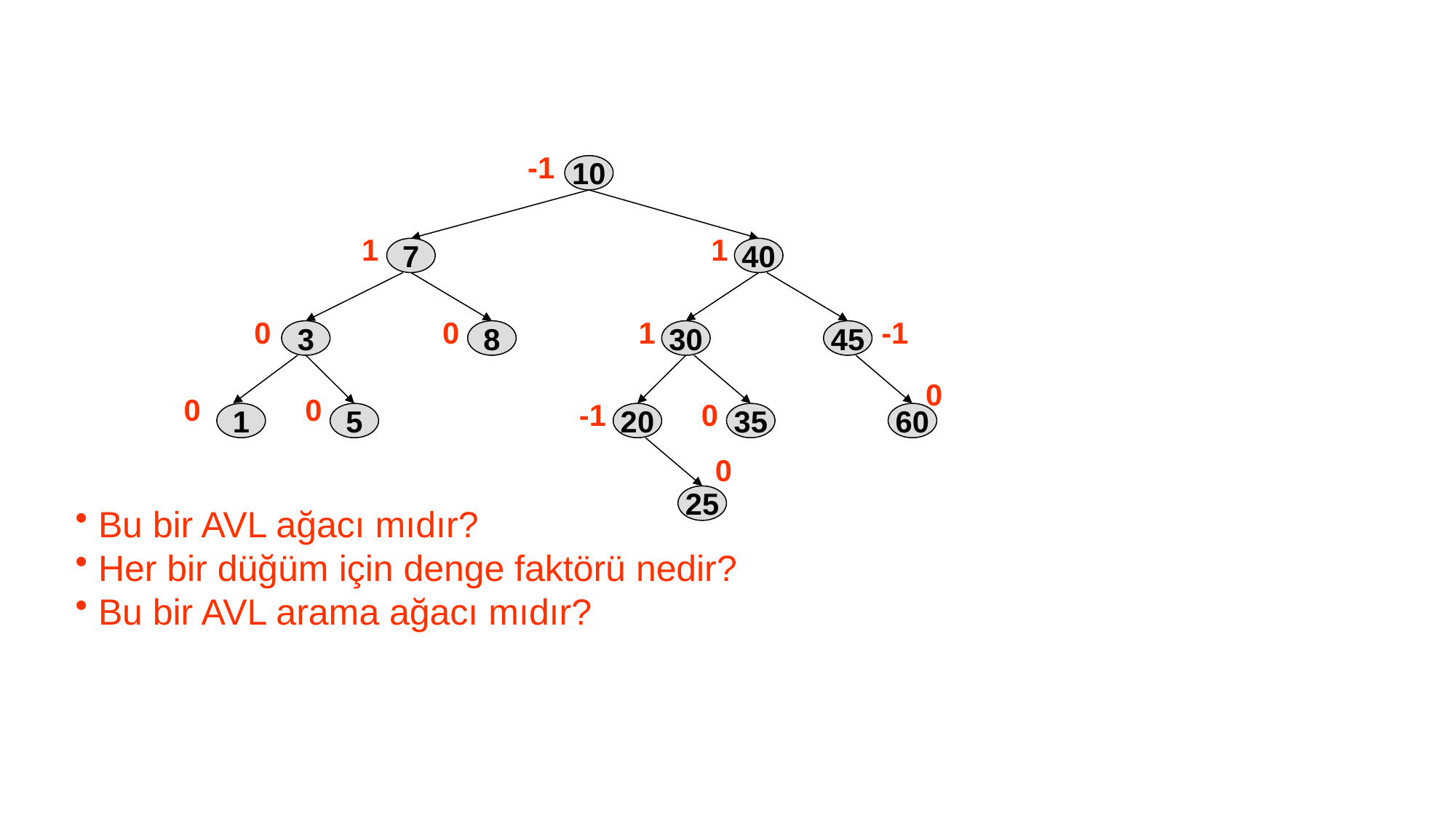

-1
1
1
0
0
1
-1
0
0
0
-1
0
0
10

7
40

3
8
30
45

1
5
20
35
60

25
 Bu bir AVL ağacı mıdır?
 Her bir düğüm için denge faktörü nedir?
 Bu bir AVL arama ağacı mıdır?